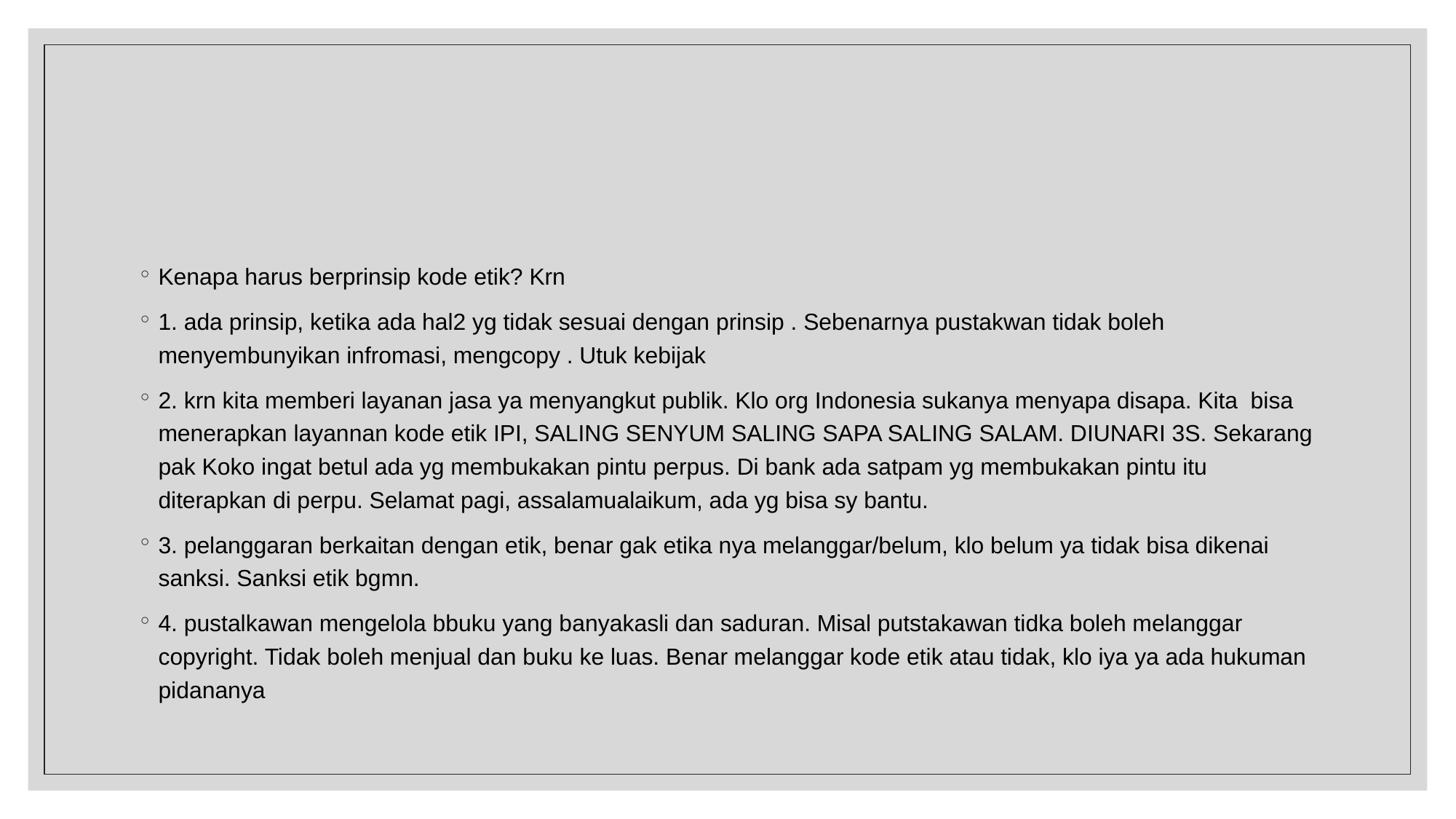

#
Kenapa harus berprinsip kode etik? Krn
1. ada prinsip, ketika ada hal2 yg tidak sesuai dengan prinsip . Sebenarnya pustakwan tidak boleh menyembunyikan infromasi, mengcopy . Utuk kebijak
2. krn kita memberi layanan jasa ya menyangkut publik. Klo org Indonesia sukanya menyapa disapa. Kita  bisa menerapkan layannan kode etik IPI, SALING SENYUM SALING SAPA SALING SALAM. DIUNARI 3S. Sekarang pak Koko ingat betul ada yg membukakan pintu perpus. Di bank ada satpam yg membukakan pintu itu diterapkan di perpu. Selamat pagi, assalamualaikum, ada yg bisa sy bantu.
3. pelanggaran berkaitan dengan etik, benar gak etika nya melanggar/belum, klo belum ya tidak bisa dikenai sanksi. Sanksi etik bgmn.
4. pustalkawan mengelola bbuku yang banyakasli dan saduran. Misal putstakawan tidka boleh melanggar copyright. Tidak boleh menjual dan buku ke luas. Benar melanggar kode etik atau tidak, klo iya ya ada hukuman pidananya